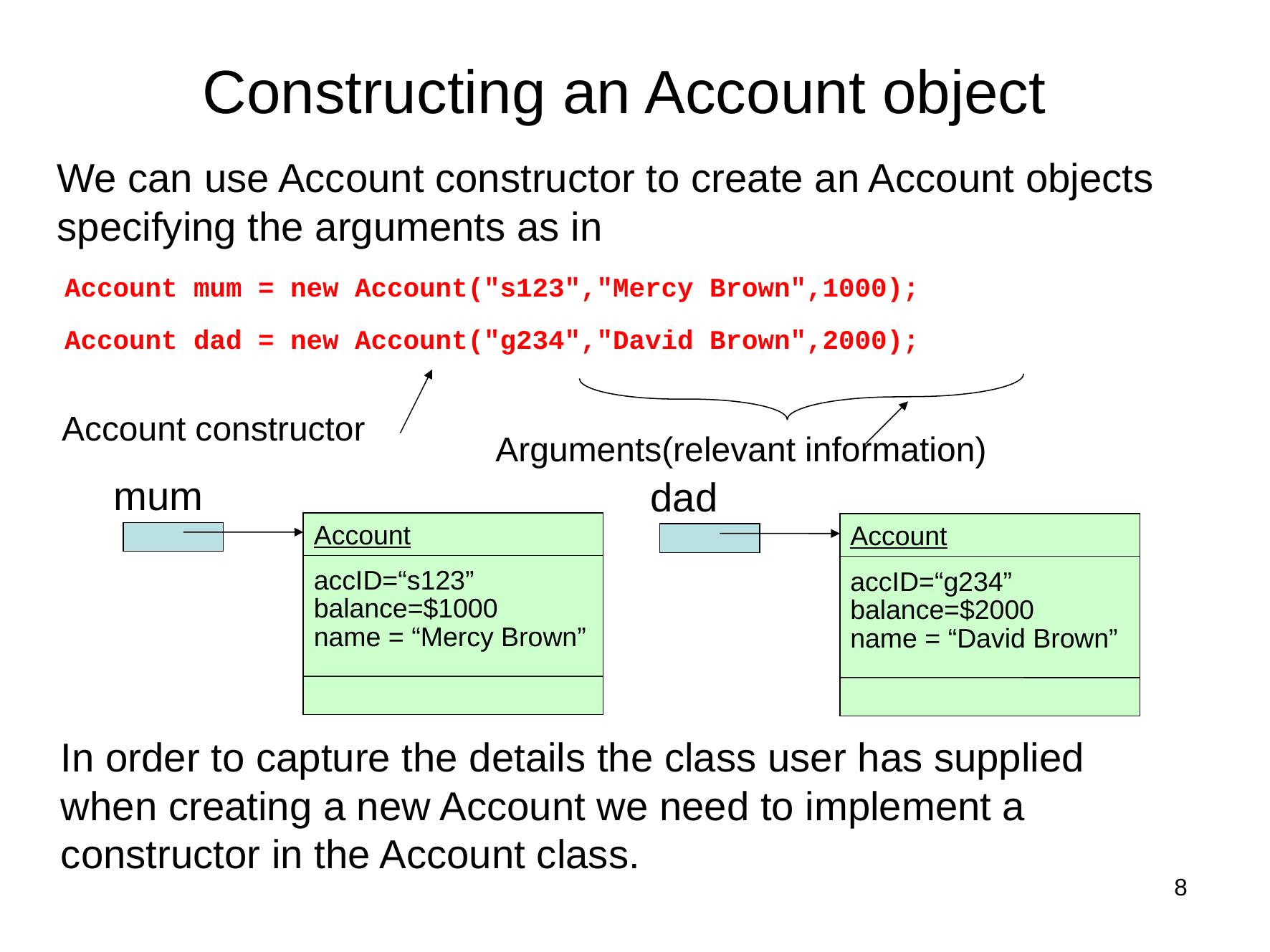

# Constructing an Account object
We can use Account constructor to create an Account objects specifying the arguments as in
Account mum = new Account("s123","Mercy Brown",1000);
Account dad = new Account("g234","David Brown",2000);

Account constructor

Arguments(relevant information)
mum

Account

accID=“s123”
balance=$1000
name = “Mercy Brown”
dad
Account

accID=“g234”
balance=$2000
name = “David Brown”

In order to capture the details the class user has supplied
when creating a new Account we need to implement a
constructor in the Account class.
8